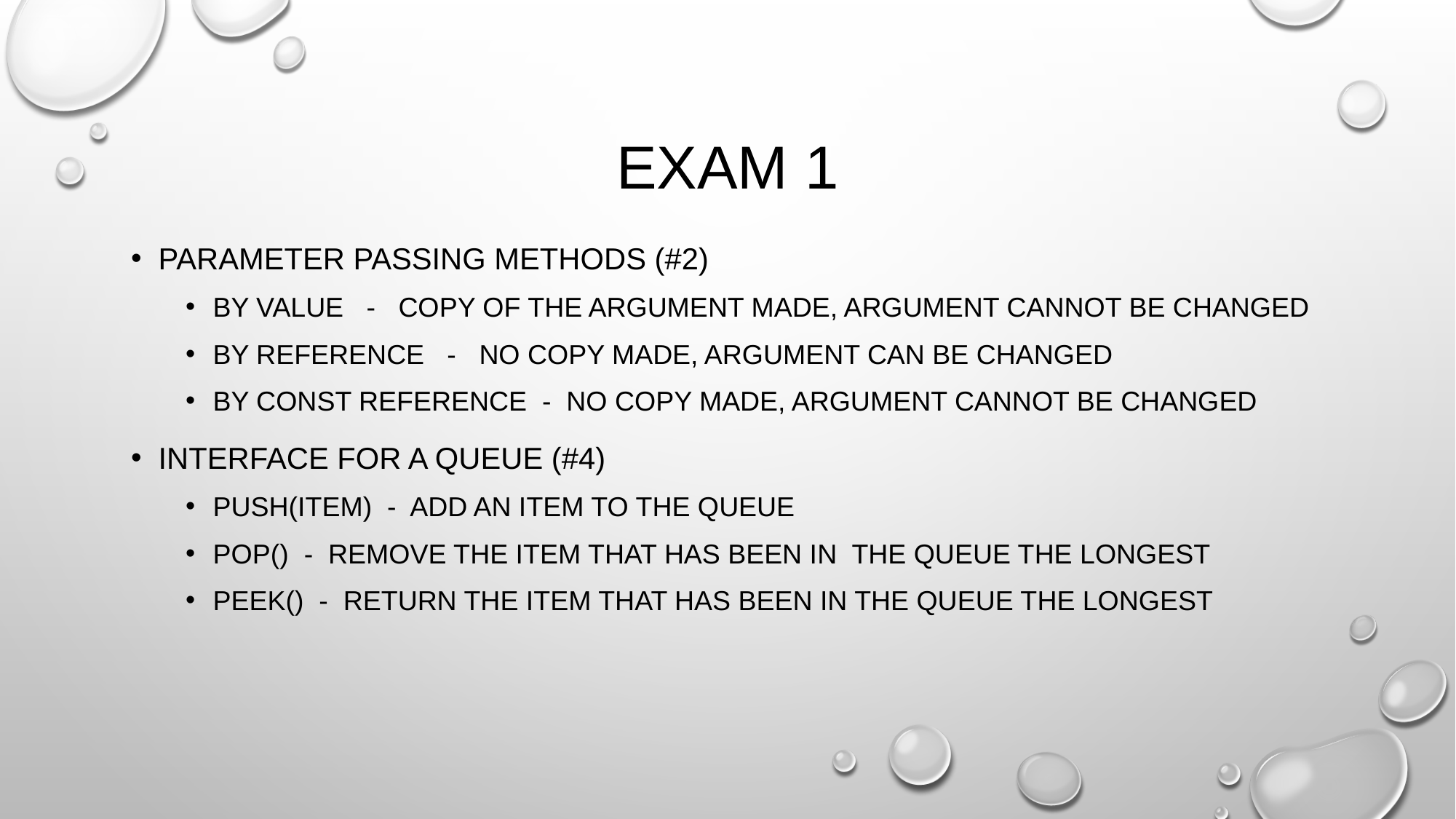

# Exam 1
Parameter passing methods (#2)
By value   -   copy of the argument made, argument cannot be changed
By reference   -   no copy made, argument can be changed
By const reference  -  no copy made, argument cannot be changed
Interface for a queue (#4)
Push(item)  -  add an item to the queue
Pop()  -  remove the item that has been in  the queue the longest
Peek()  -  return the item that has been in the queue the longest